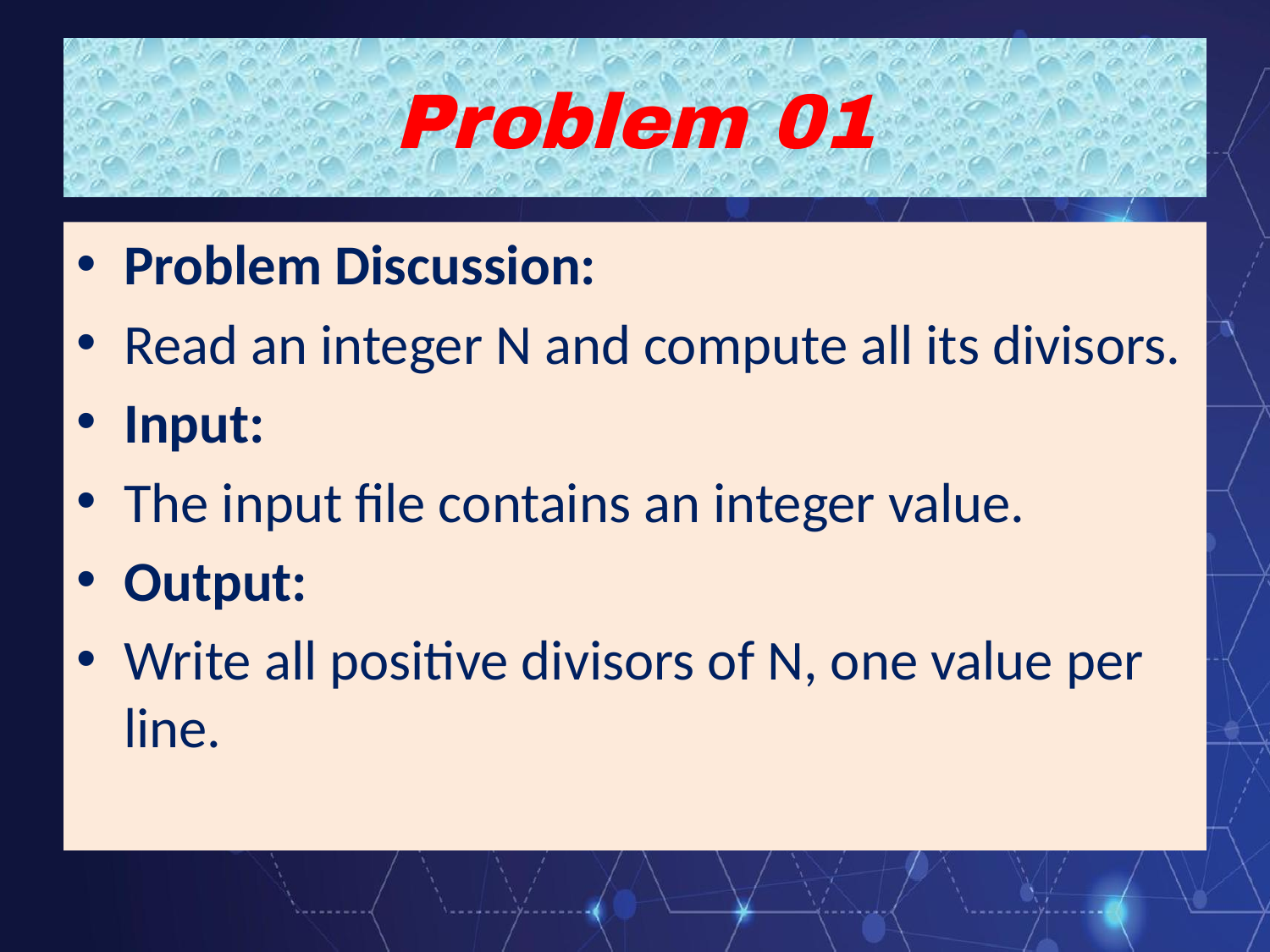

# Problem 01
Problem Discussion:
Read an integer N and compute all its divisors.
Input:
The input file contains an integer value.
Output:
Write all positive divisors of N, one value per line.